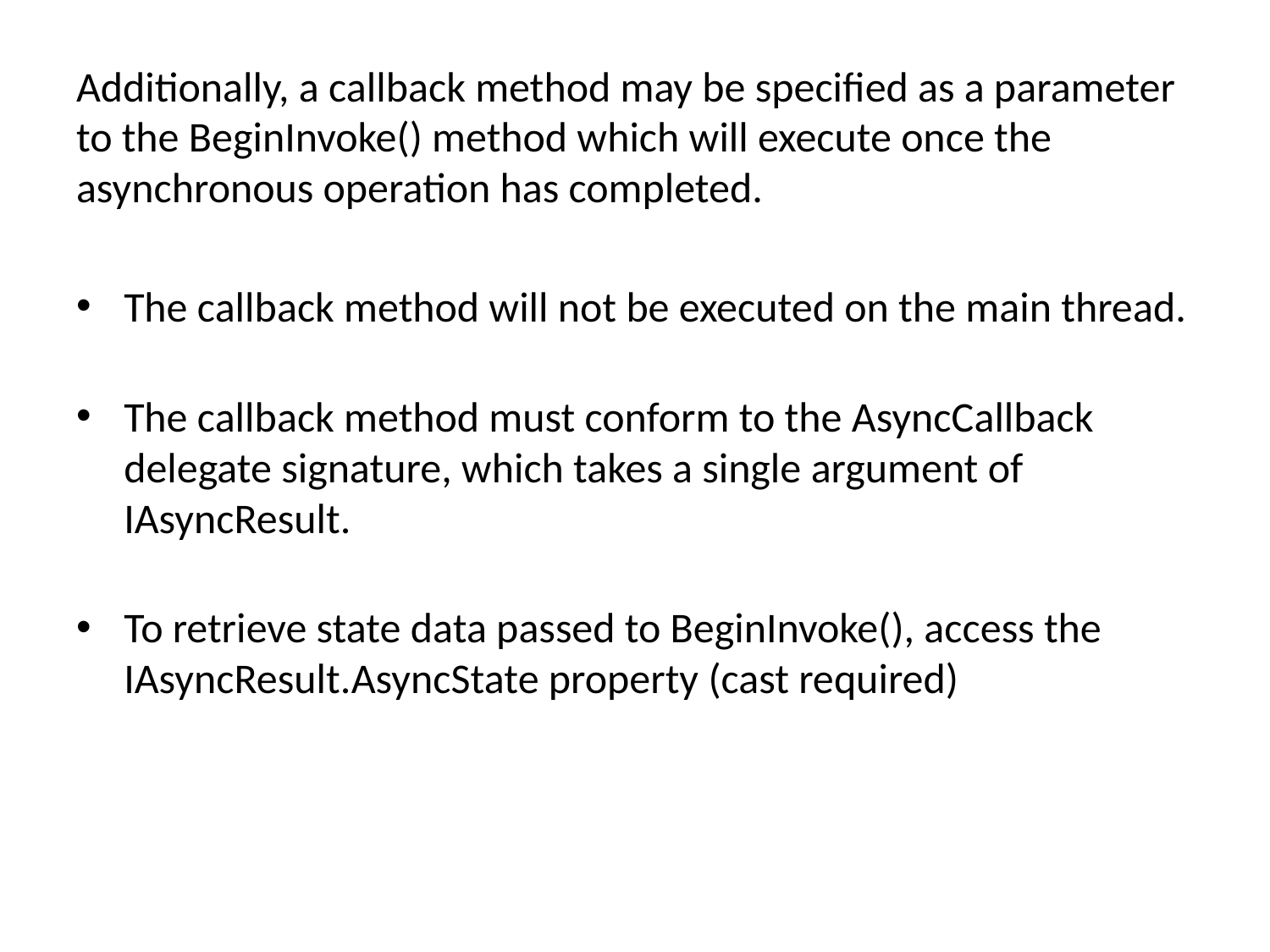

Additionally, a callback method may be specified as a parameter to the BeginInvoke() method which will execute once the asynchronous operation has completed.

The callback method will not be executed on the main thread.
The callback method must conform to the AsyncCallback delegate signature, which takes a single argument of IAsyncResult.
To retrieve state data passed to BeginInvoke(), access the IAsyncResult.AsyncState property (cast required)